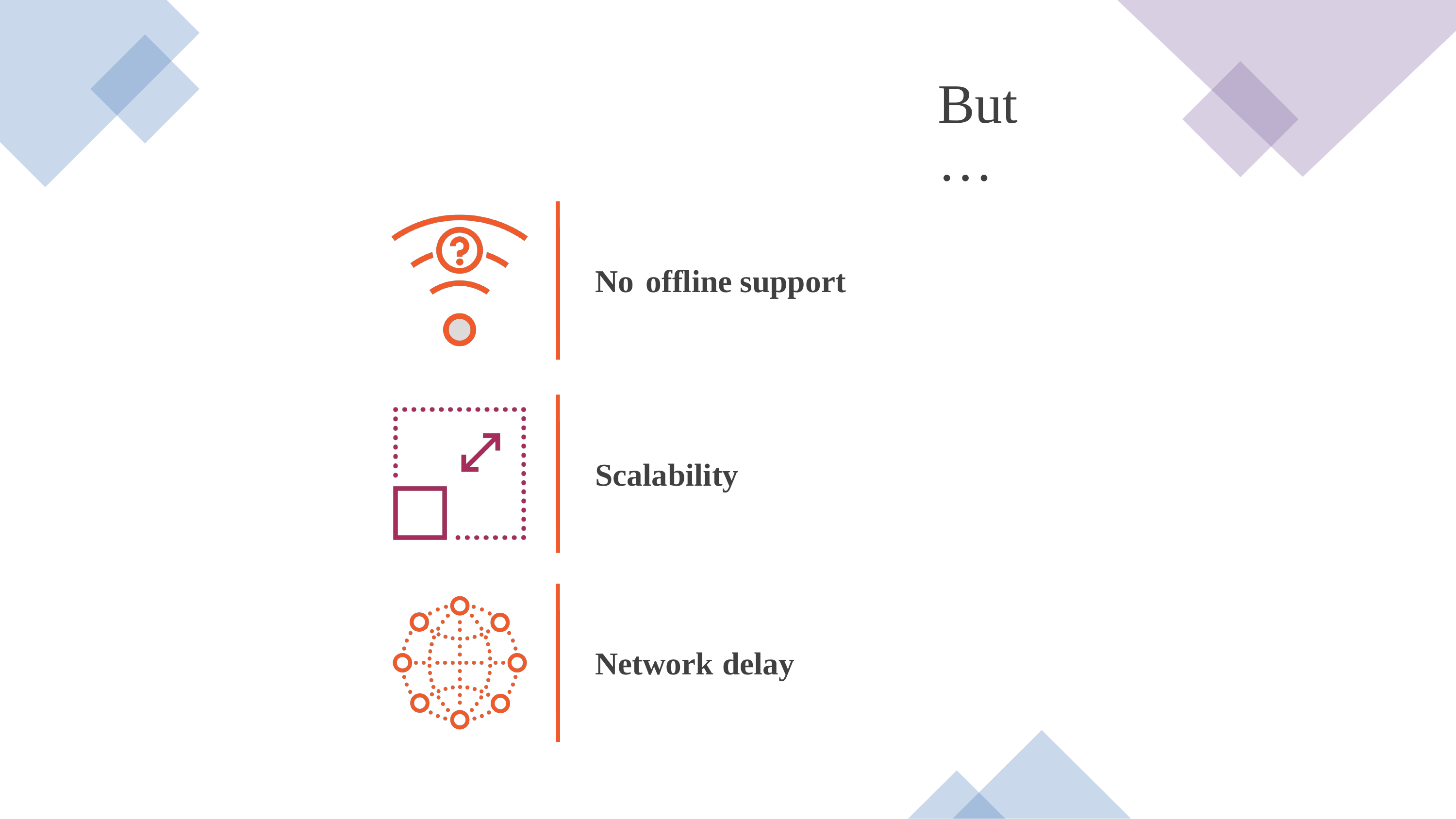

But…

No offline support

Scalability

Network delay